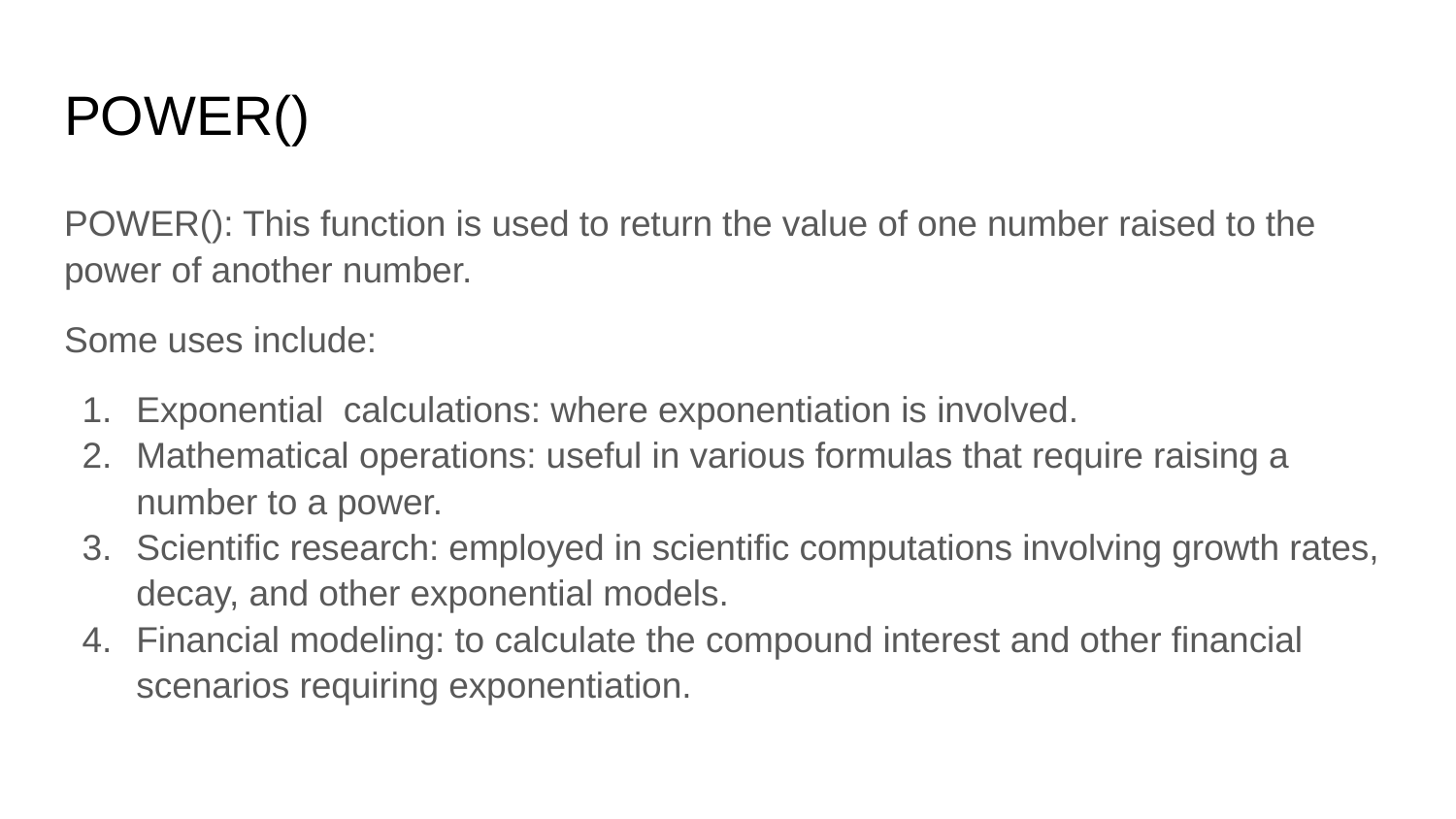

# POWER()
POWER(): This function is used to return the value of one number raised to the power of another number.
Some uses include:
Exponential  calculations: where exponentiation is involved.
Mathematical operations: useful in various formulas that require raising a number to a power.
Scientific research: employed in scientific computations involving growth rates, decay, and other exponential models.
Financial modeling: to calculate the compound interest and other financial scenarios requiring exponentiation.